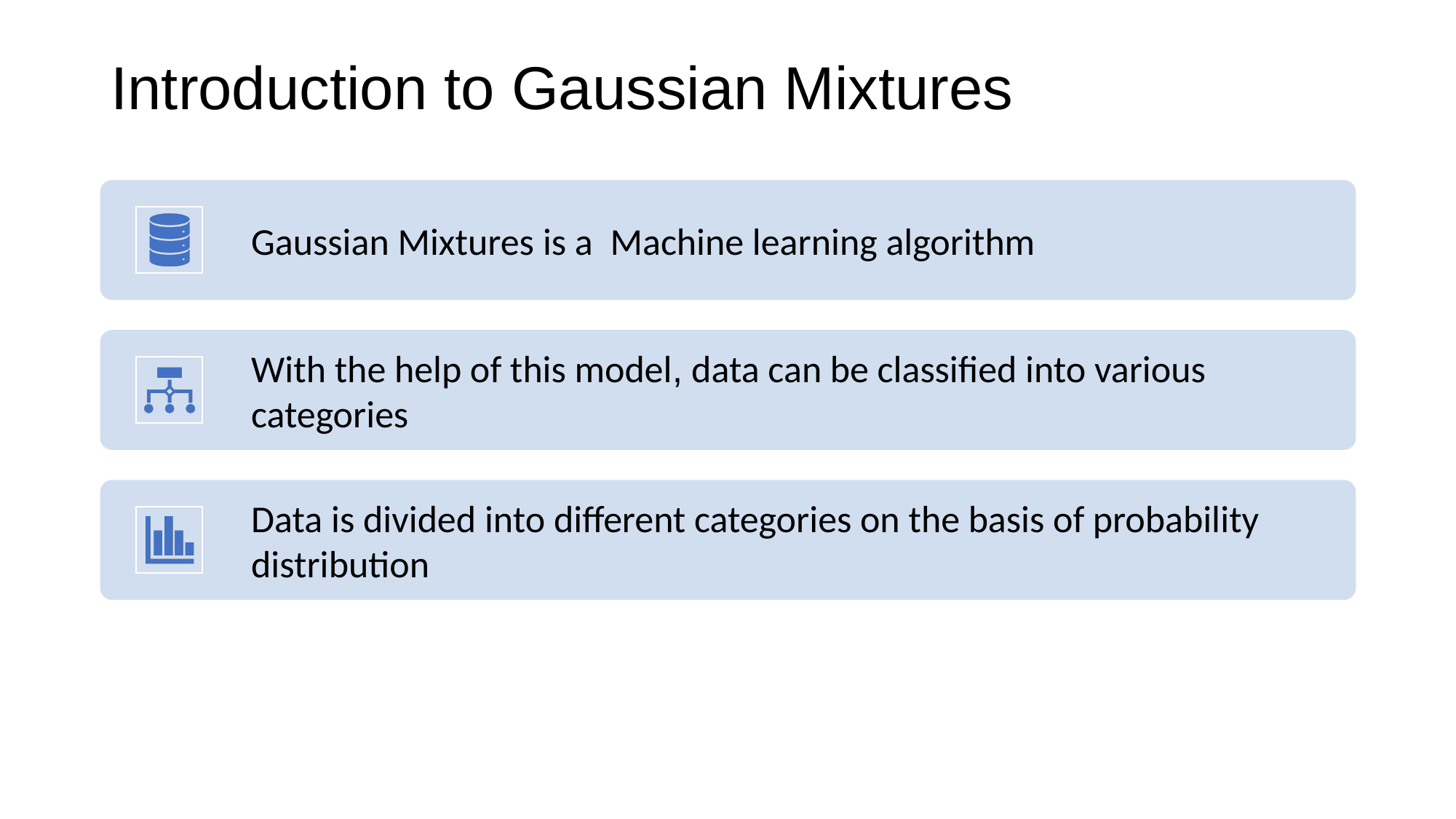

# Introduction to Gaussian Mixtures
Gaussian Mixtures is a  Machine learning algorithm
With the help of this model, data can be classified into various categories
Data is divided into different categories on the basis of probability distribution